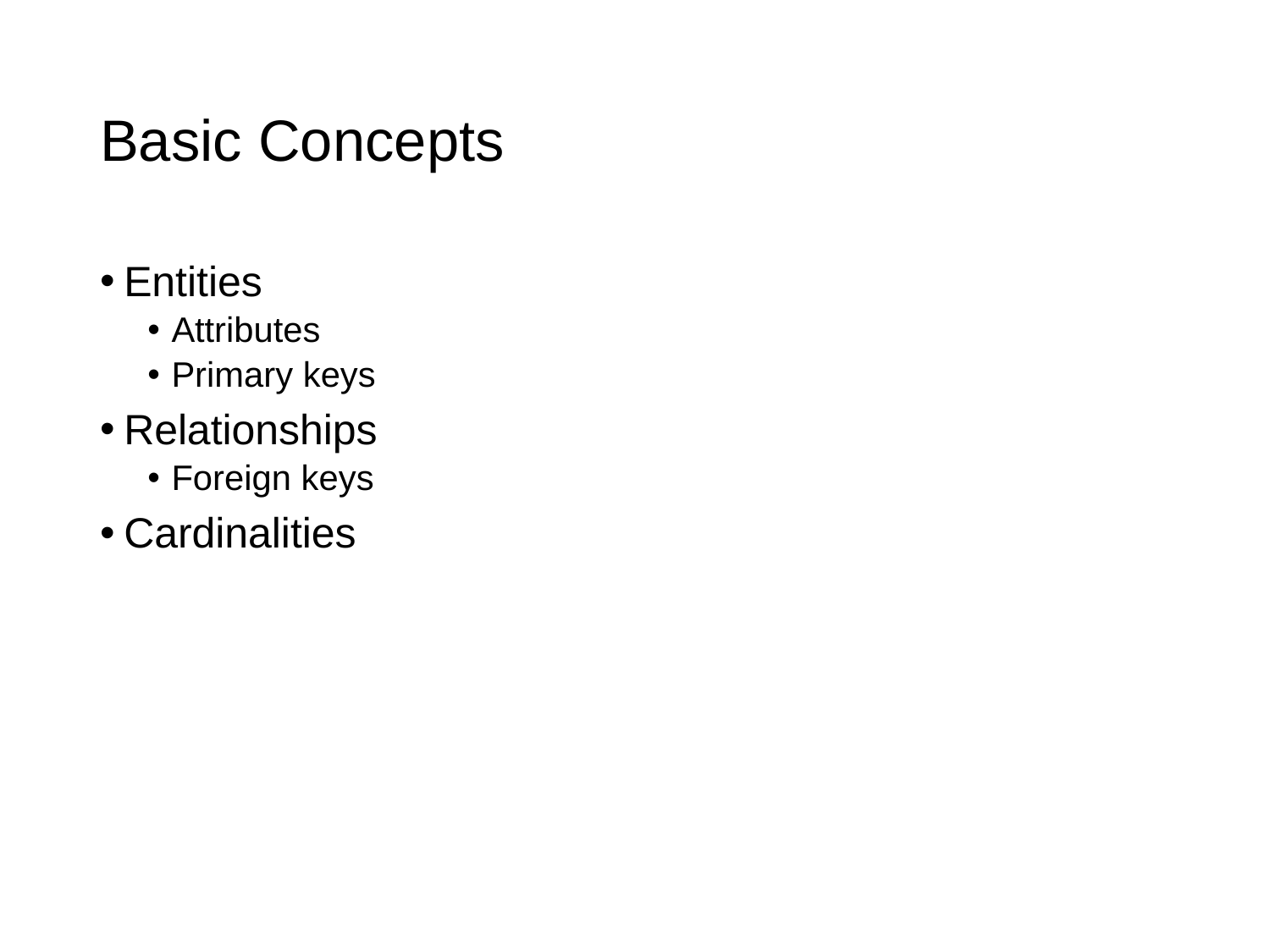

# Basic Concepts
Entities
Attributes
Primary keys
Relationships
Foreign keys
Cardinalities